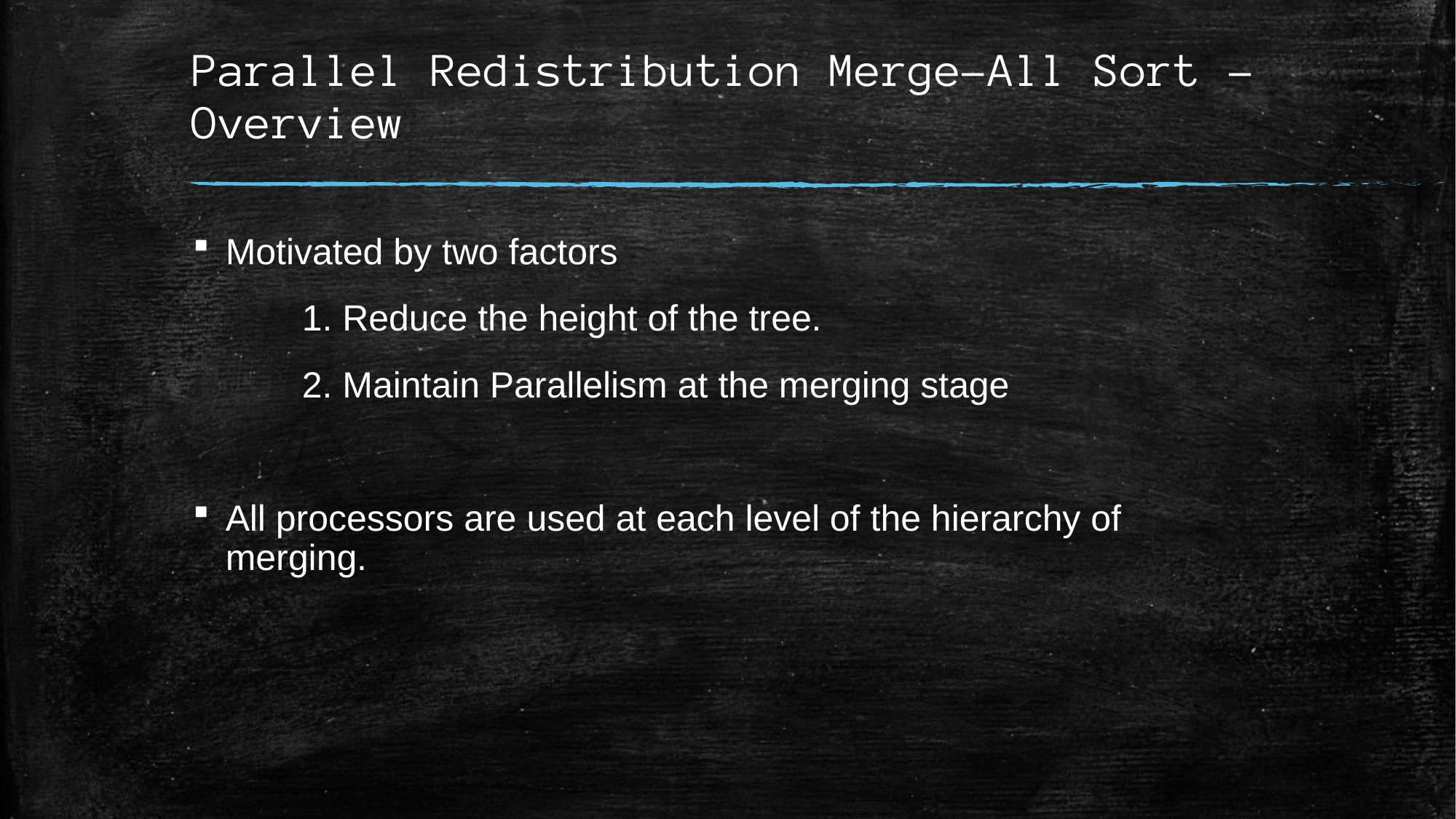

# Parallel Redistribution Merge-All Sort - Overview
Motivated by two factors
	1. Reduce the height of the tree.
	2. Maintain Parallelism at the merging stage

All processors are used at each level of the hierarchy of merging.